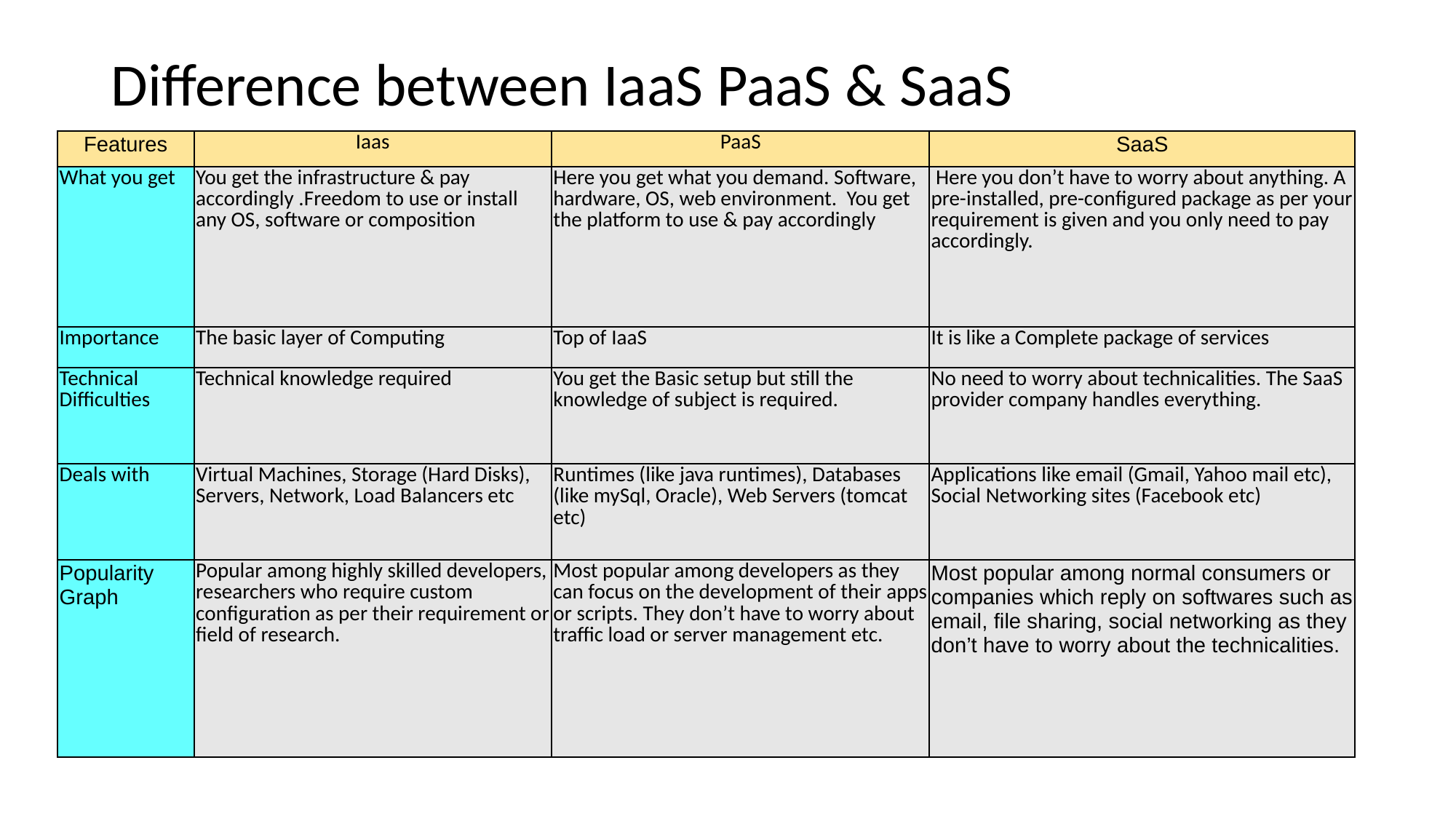

# Difference between IaaS PaaS & SaaS
| Features | Iaas | PaaS | SaaS |
| --- | --- | --- | --- |
| What you get | You get the infrastructure & pay accordingly .Freedom to use or install any OS, software or composition | Here you get what you demand. Software, hardware, OS, web environment.  You get the platform to use & pay accordingly | Here you don’t have to worry about anything. A pre-installed, pre-configured package as per your requirement is given and you only need to pay accordingly. |
| Importance | The basic layer of Computing | Top of IaaS | It is like a Complete package of services |
| Technical Difficulties | Technical knowledge required | You get the Basic setup but still the knowledge of subject is required. | No need to worry about technicalities. The SaaS provider company handles everything. |
| Deals with | Virtual Machines, Storage (Hard Disks), Servers, Network, Load Balancers etc | Runtimes (like java runtimes), Databases (like mySql, Oracle), Web Servers (tomcat etc) | Applications like email (Gmail, Yahoo mail etc), Social Networking sites (Facebook etc) |
| Popularity Graph | Popular among highly skilled developers, researchers who require custom configuration as per their requirement or field of research. | Most popular among developers as they can focus on the development of their apps or scripts. They don’t have to worry about traffic load or server management etc. | Most popular among normal consumers or companies which reply on softwares such as email, file sharing, social networking as they don’t have to worry about the technicalities. |